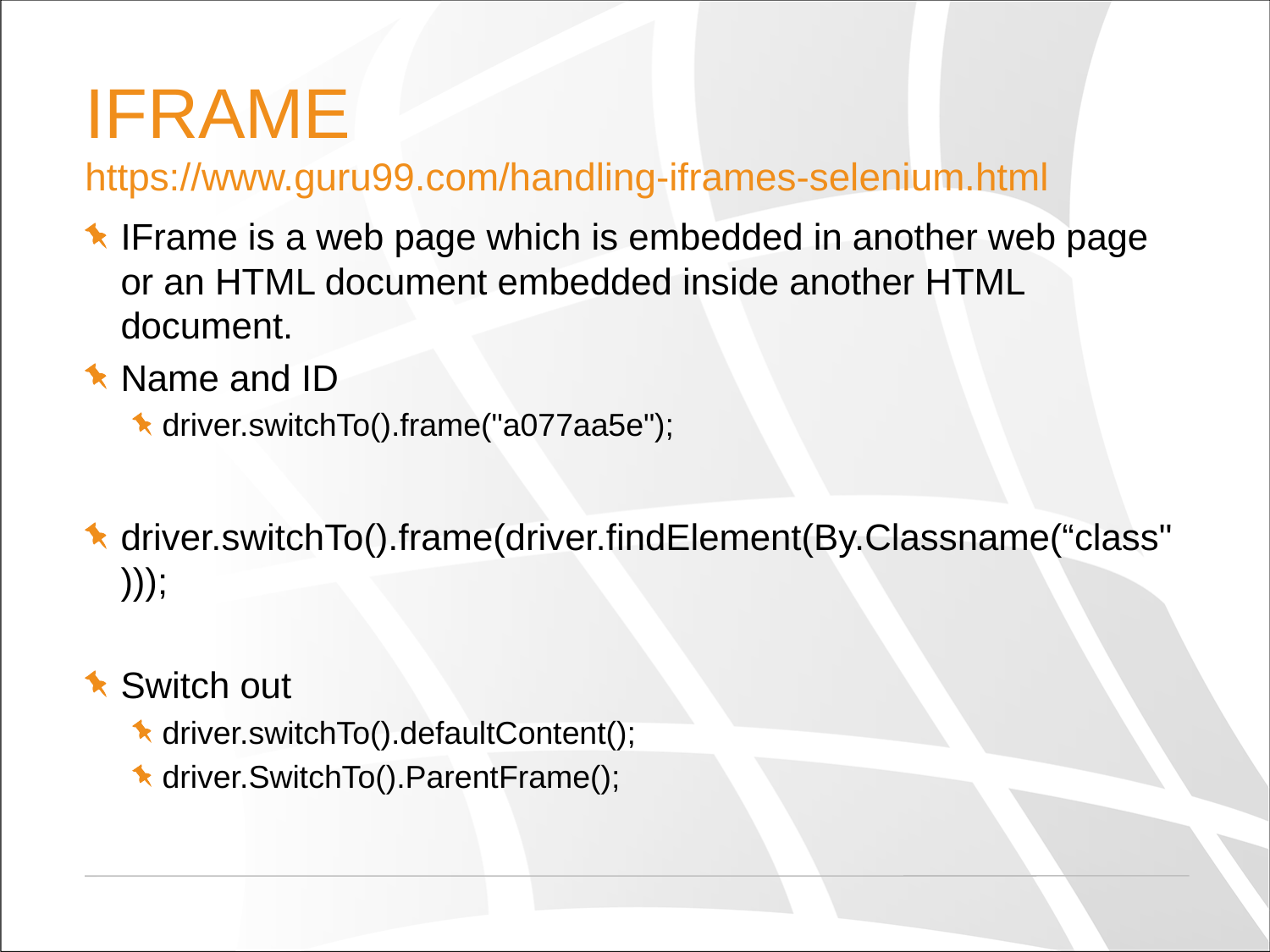

# IFRAME https://www.guru99.com/handling-iframes-selenium.html
IFrame is a web page which is embedded in another web page or an HTML document embedded inside another HTML document.
Name and ID
driver.switchTo().frame("a077aa5e");

driver.switchTo().frame(driver.findElement(By.Classname(“class")));

Switch out
driver.switchTo().defaultContent();
driver.SwitchTo().ParentFrame();